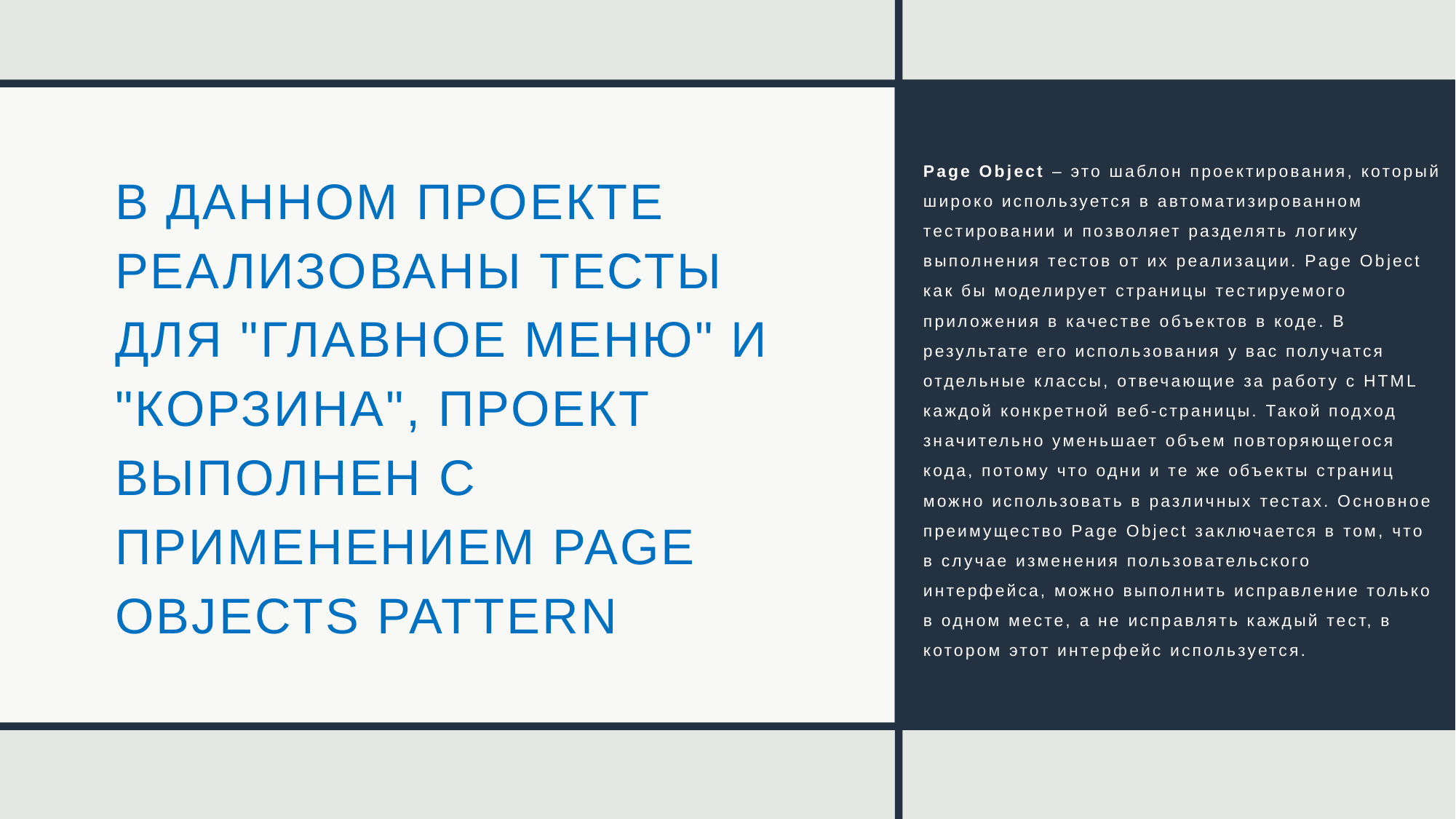

Page Object – это шаблон проектирования, который широко используется в автоматизированном тестировании и позволяет разделять логику выполнения тестов от их реализации. Page Object как бы моделирует страницы тестируемого приложения в качестве объектов в коде. В результате его использования у вас получатся отдельные классы, отвечающие за работу с HTML каждой конкретной веб-страницы. Такой подход значительно уменьшает объем повторяющегося кода, потому что одни и те же объекты страниц можно использовать в различных тестах. Основное преимущество Page Object заключается в том, что в случае изменения пользовательского интерфейса, можно выполнить исправление только в одном месте, а не исправлять каждый тест, в котором этот интерфейс используется.
# В данном проекте реализованы тесты для "главное меню" и "корзина", проект выполнен с применением Page Objects Pattern